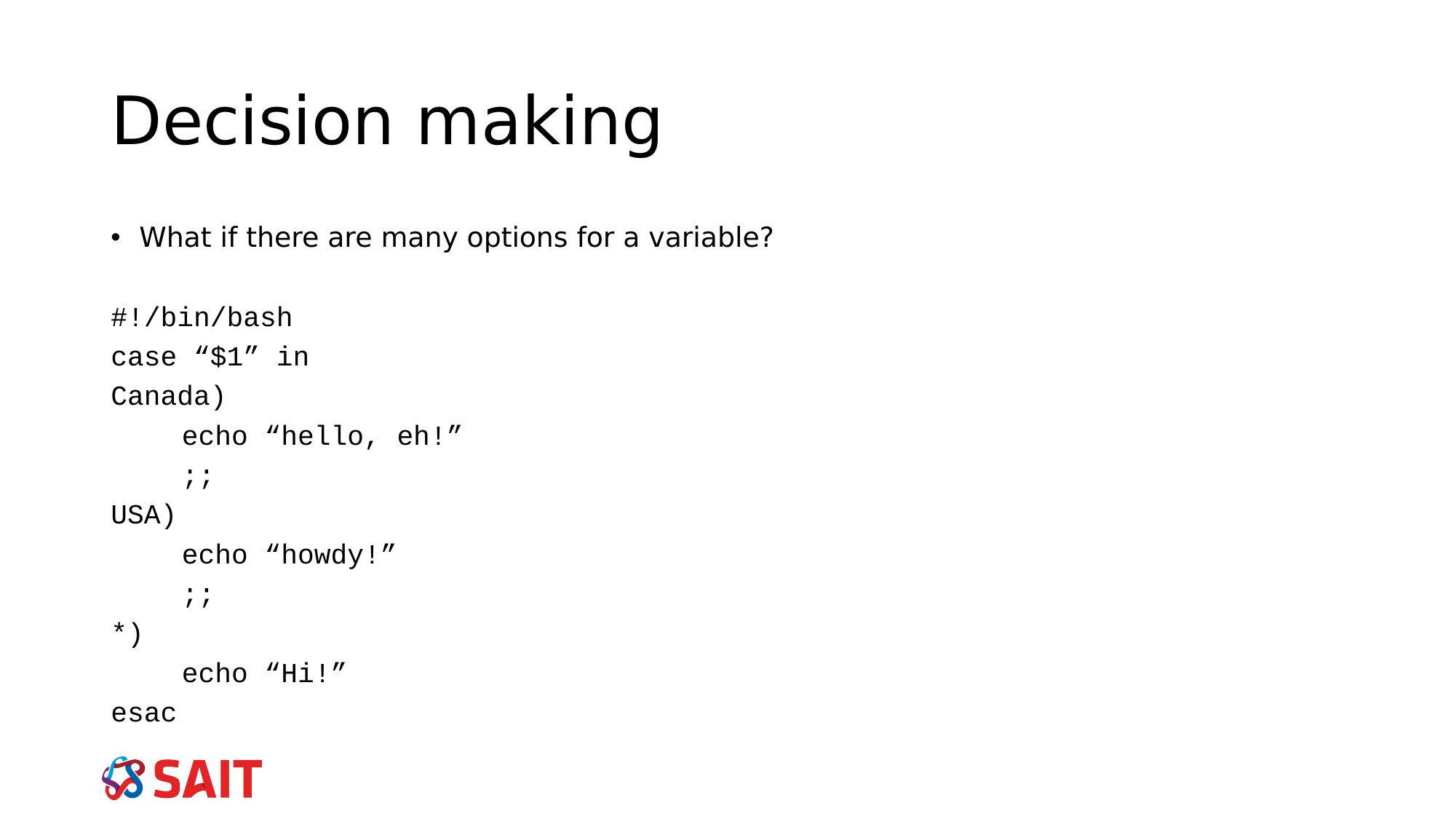

# Decision making
What if there are many options for a variable?

#!/bin/bash
case “$1” in
Canada)
	echo “hello, eh!”
	;;
USA)
	echo “howdy!”
	;;
*)
	echo “Hi!”
esac